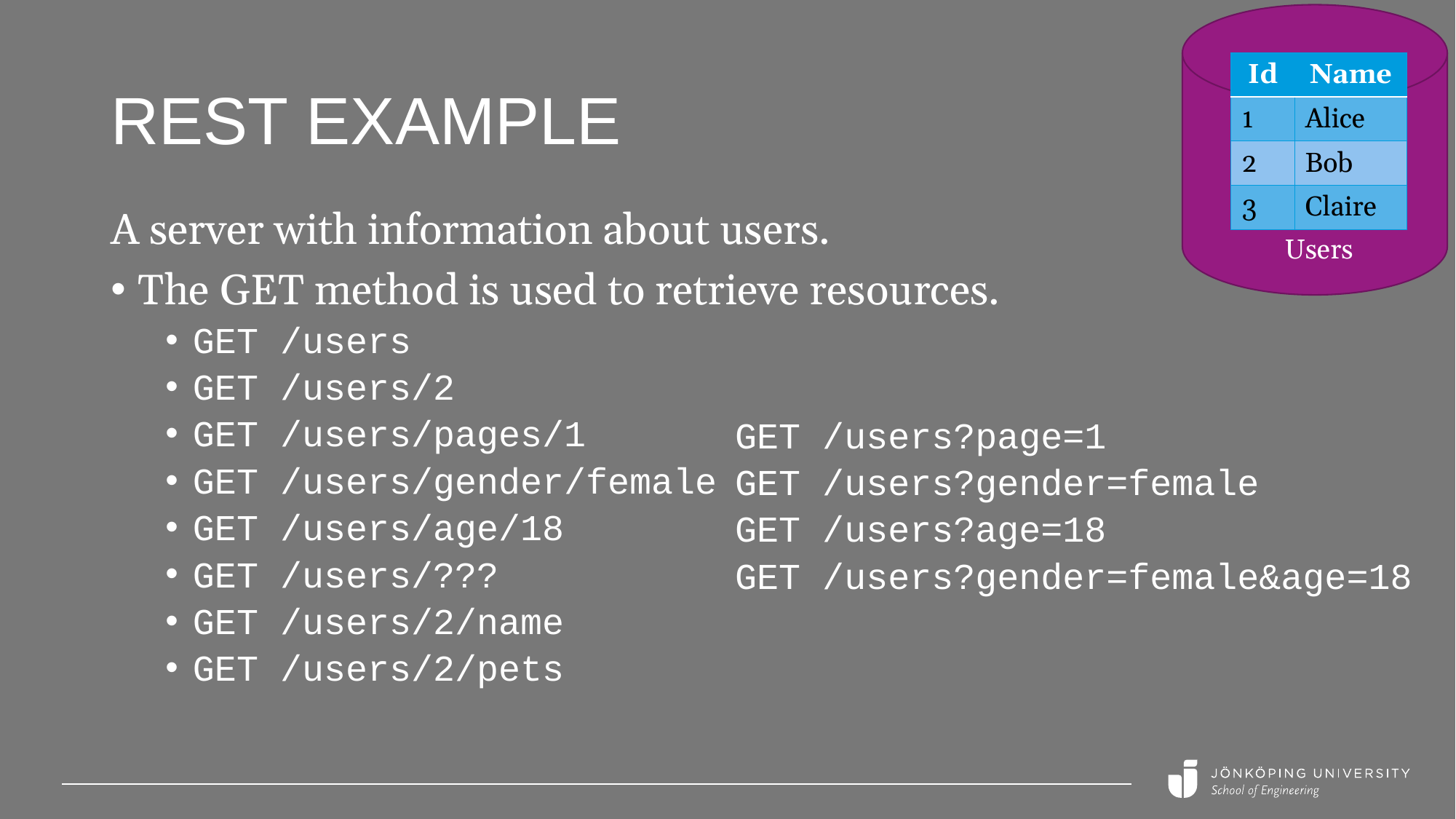

# REST example
| Id | Name |
| --- | --- |
| 1 | Alice |
| 2 | Bob |
| 3 | Claire |
A server with information about users.
The GET method is used to retrieve resources.
GET /users
GET /users/2
GET /users/pages/1
GET /users/gender/female
GET /users/age/18
GET /users/???
GET /users/2/name
GET /users/2/pets
Users
GET /users?page=1
GET /users?gender=female
GET /users?age=18
GET /users?gender=female&age=18